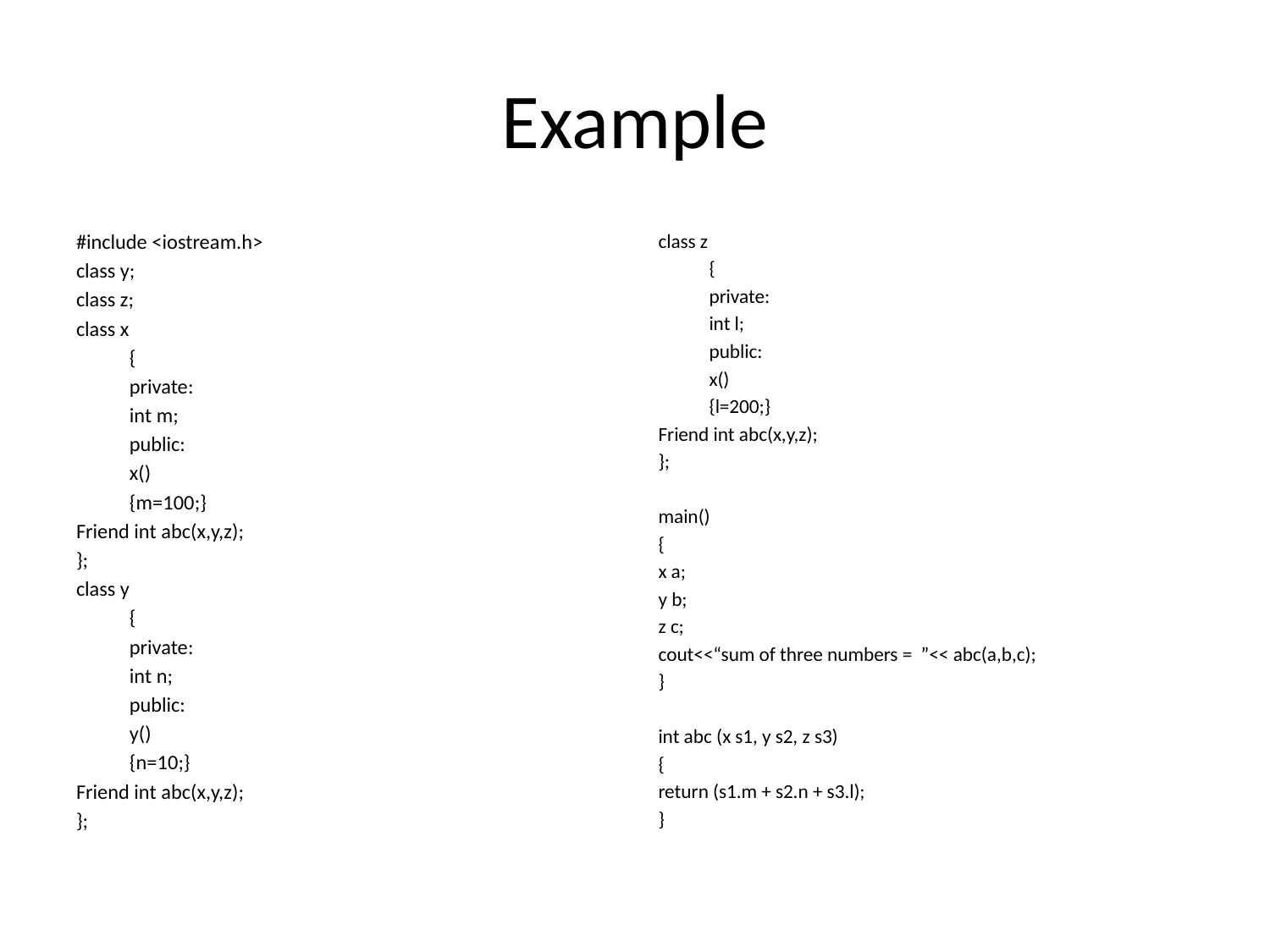

# Example
#include <iostream.h>
class y;
class z;
class x
	{
	private:
	int m;
	public:
	x()
	{m=100;}
Friend int abc(x,y,z);
};
class y
	{
	private:
	int n;
	public:
	y()
	{n=10;}
Friend int abc(x,y,z);
};

class z
	{
	private:
	int l;
	public:
	x()
	{l=200;}
Friend int abc(x,y,z);
};

main()
{
x a;
y b;
z c;
cout<<“sum of three numbers =  ”<< abc(a,b,c);
}

int abc (x s1, y s2, z s3)
{
return (s1.m + s2.n + s3.l);
}